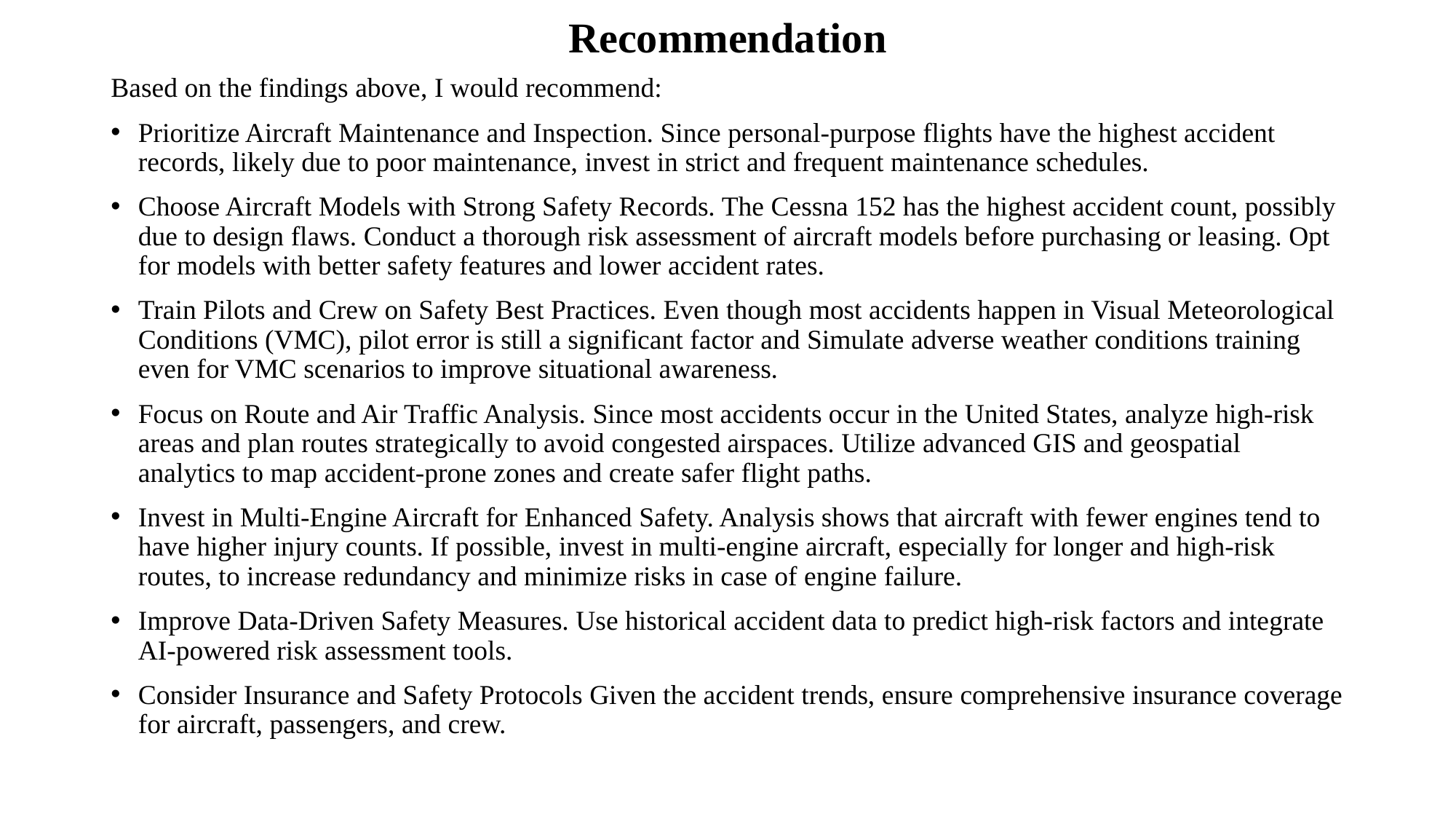

# Recommendation
Based on the findings above, I would recommend:
Prioritize Aircraft Maintenance and Inspection. Since personal-purpose flights have the highest accident records, likely due to poor maintenance, invest in strict and frequent maintenance schedules.
Choose Aircraft Models with Strong Safety Records. The Cessna 152 has the highest accident count, possibly due to design flaws. Conduct a thorough risk assessment of aircraft models before purchasing or leasing. Opt for models with better safety features and lower accident rates.
Train Pilots and Crew on Safety Best Practices. Even though most accidents happen in Visual Meteorological Conditions (VMC), pilot error is still a significant factor and Simulate adverse weather conditions training even for VMC scenarios to improve situational awareness.
Focus on Route and Air Traffic Analysis. Since most accidents occur in the United States, analyze high-risk areas and plan routes strategically to avoid congested airspaces. Utilize advanced GIS and geospatial analytics to map accident-prone zones and create safer flight paths.
Invest in Multi-Engine Aircraft for Enhanced Safety. Analysis shows that aircraft with fewer engines tend to have higher injury counts. If possible, invest in multi-engine aircraft, especially for longer and high-risk routes, to increase redundancy and minimize risks in case of engine failure.
Improve Data-Driven Safety Measures. Use historical accident data to predict high-risk factors and integrate AI-powered risk assessment tools.
Consider Insurance and Safety Protocols Given the accident trends, ensure comprehensive insurance coverage for aircraft, passengers, and crew.